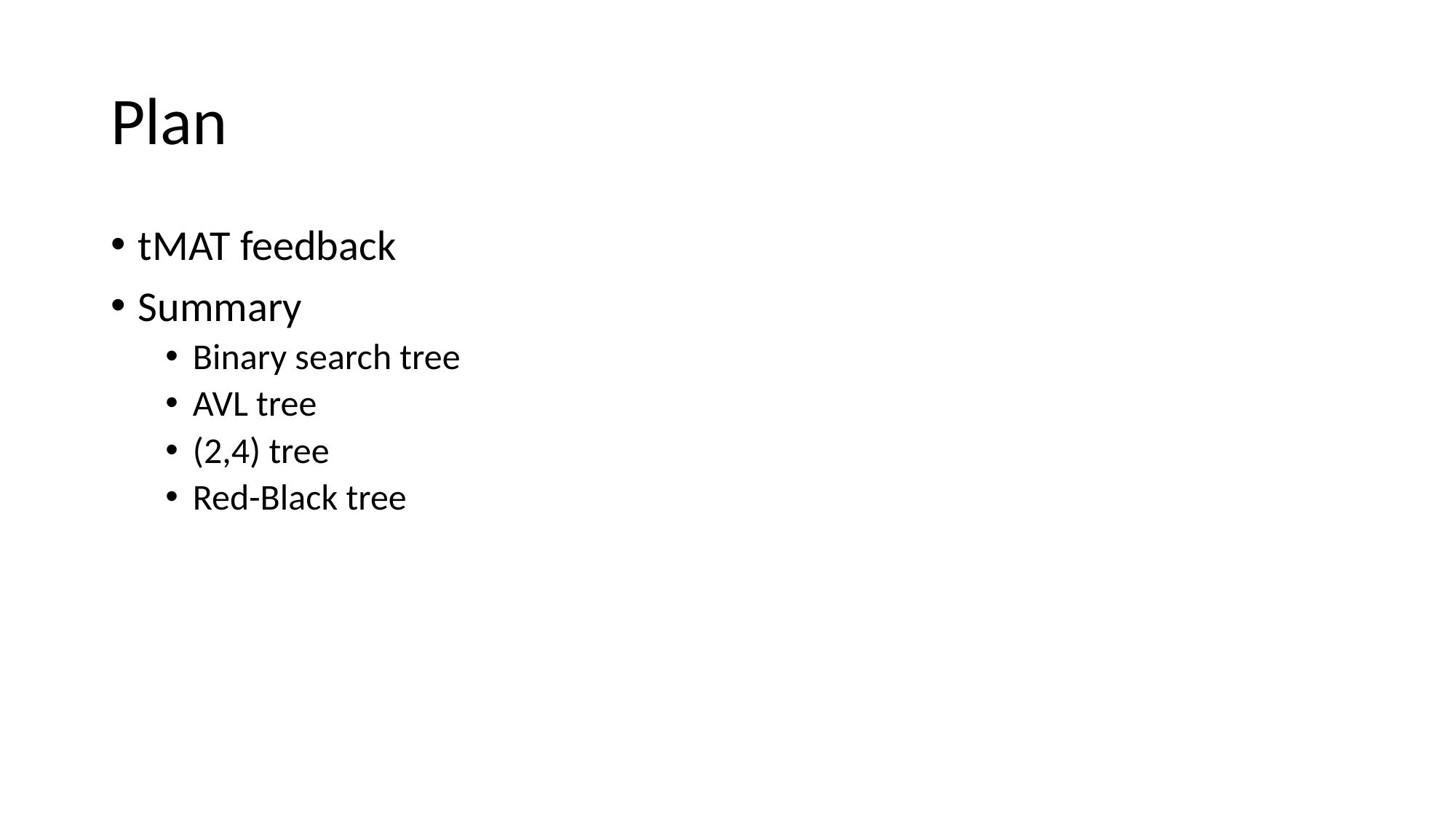

# Plan
tMAT feedback
Summary
Binary search tree
AVL tree
(2,4) tree
Red-Black tree